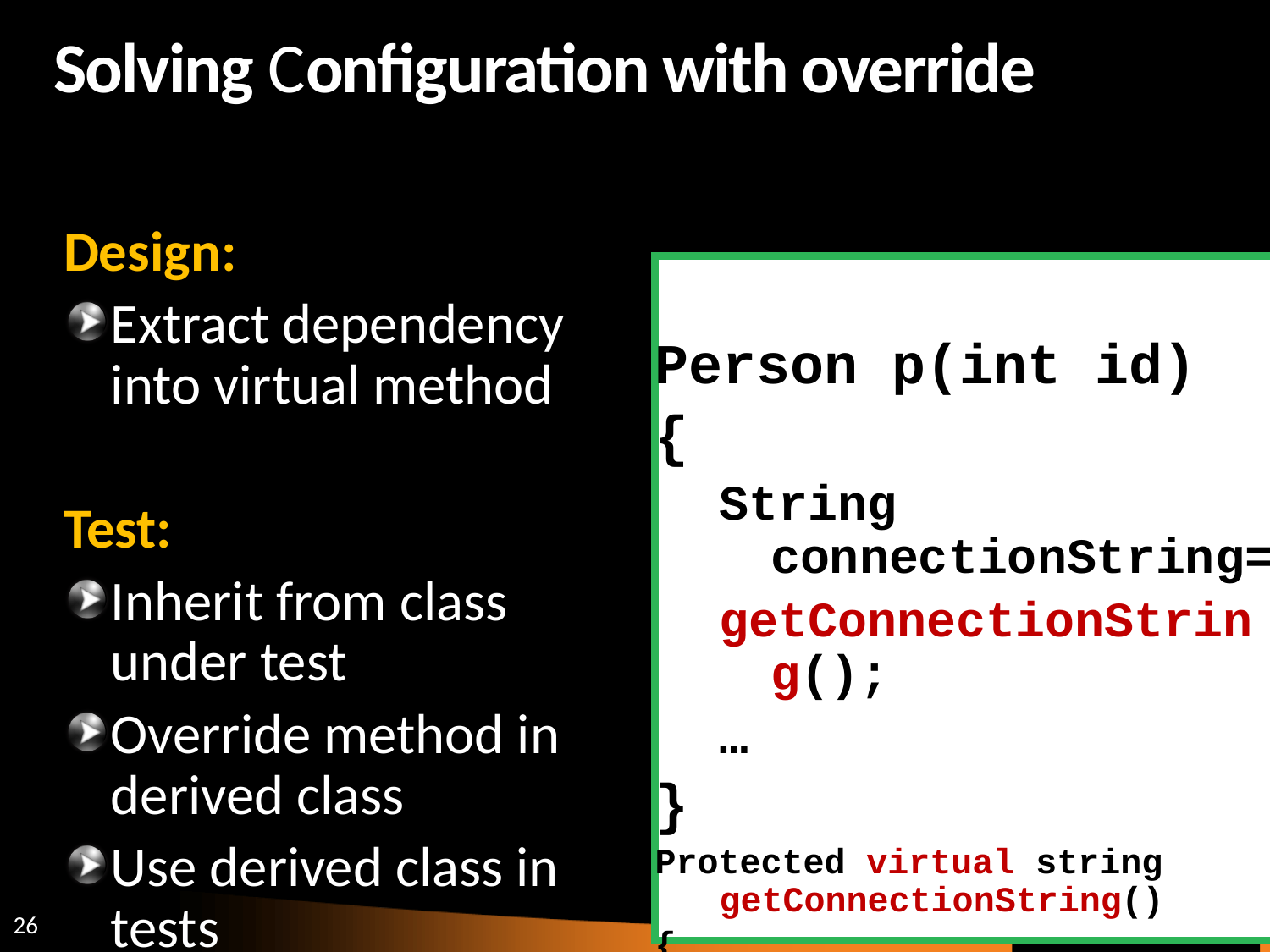

# Solving Configuration with override
Design:
Extract dependency into virtual method

Test:
Inherit from class under test
Override method in derived class
Use derived class in tests

Person p(int id)
{
String connectionString=
getConnectionString();
…
}
Protected virtual string getConnectionString()
{
…
}